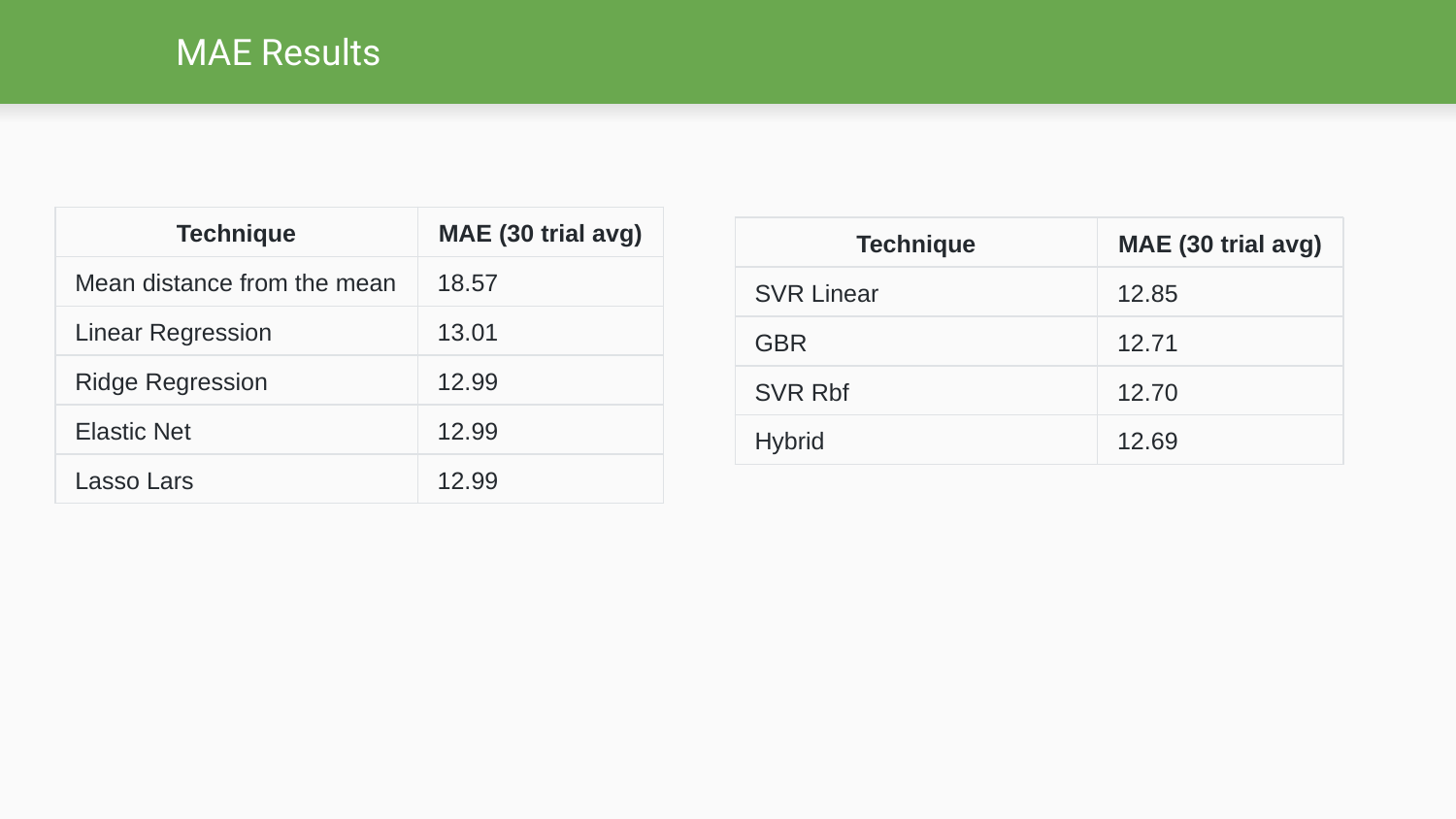

# MAE Results
| Technique | MAE (30 trial avg) |
| --- | --- |
| Mean distance from the mean | 18.57 |
| Linear Regression | 13.01 |
| Ridge Regression | 12.99 |
| Elastic Net | 12.99 |
| Lasso Lars | 12.99 |
| Technique | MAE (30 trial avg) |
| --- | --- |
| SVR Linear | 12.85 |
| GBR | 12.71 |
| SVR Rbf | 12.70 |
| Hybrid | 12.69 |